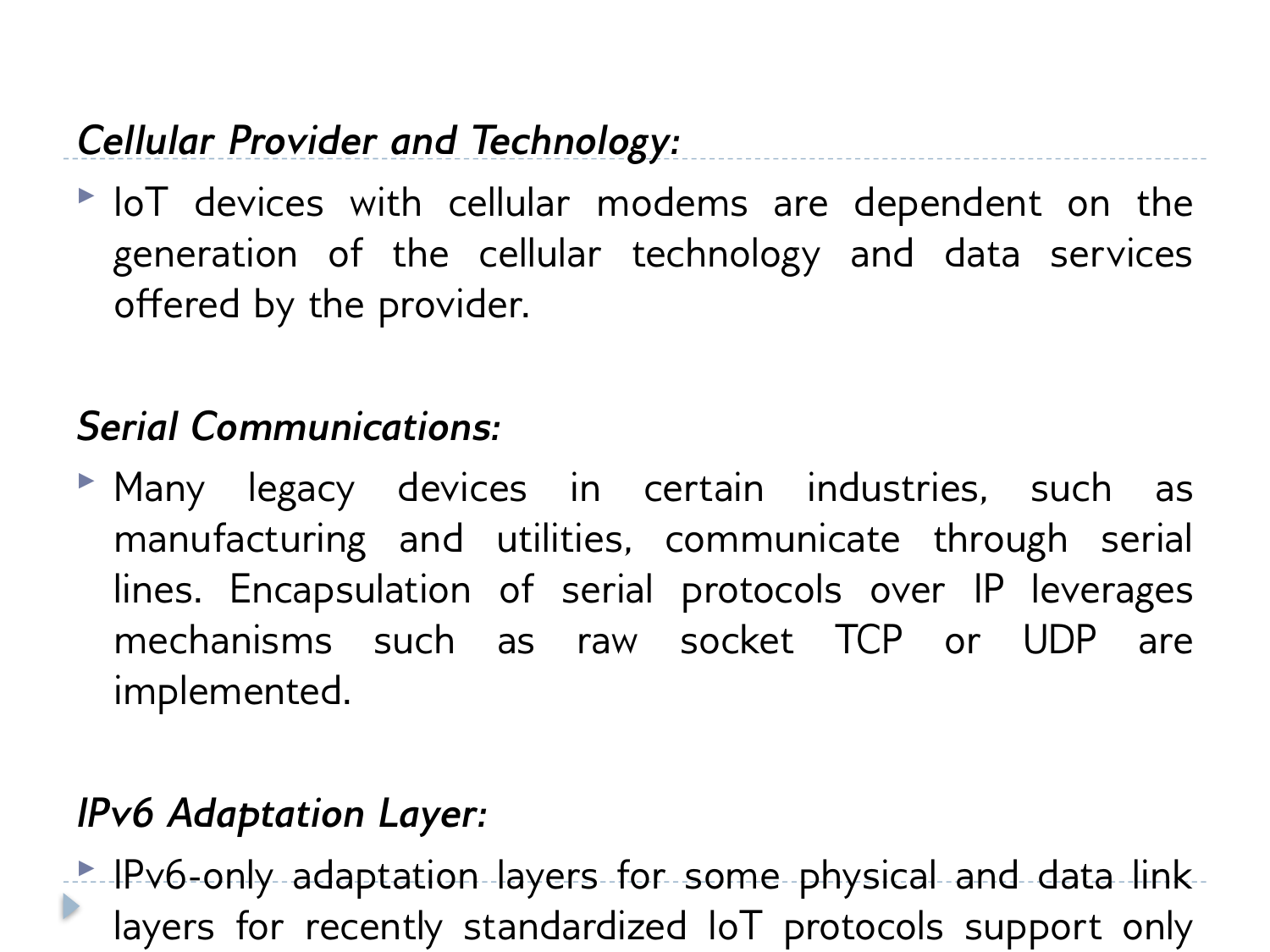

Cellular Provider and Technology:
IoT devices with cellular modems are dependent on the generation of the cellular technology and data services offered by the provider.

Serial Communications:
Many legacy devices in certain industries, such as manufacturing and utilities, communicate through serial lines. Encapsulation of serial protocols over IP leverages mechanisms such as raw socket TCP or UDP are implemented.

IPv6 Adaptation Layer:
IPv6-only adaptation layers for some physical and data link layers for recently standardized IoT protocols support only IPv6. LLNS, RPL are IPv6 only .